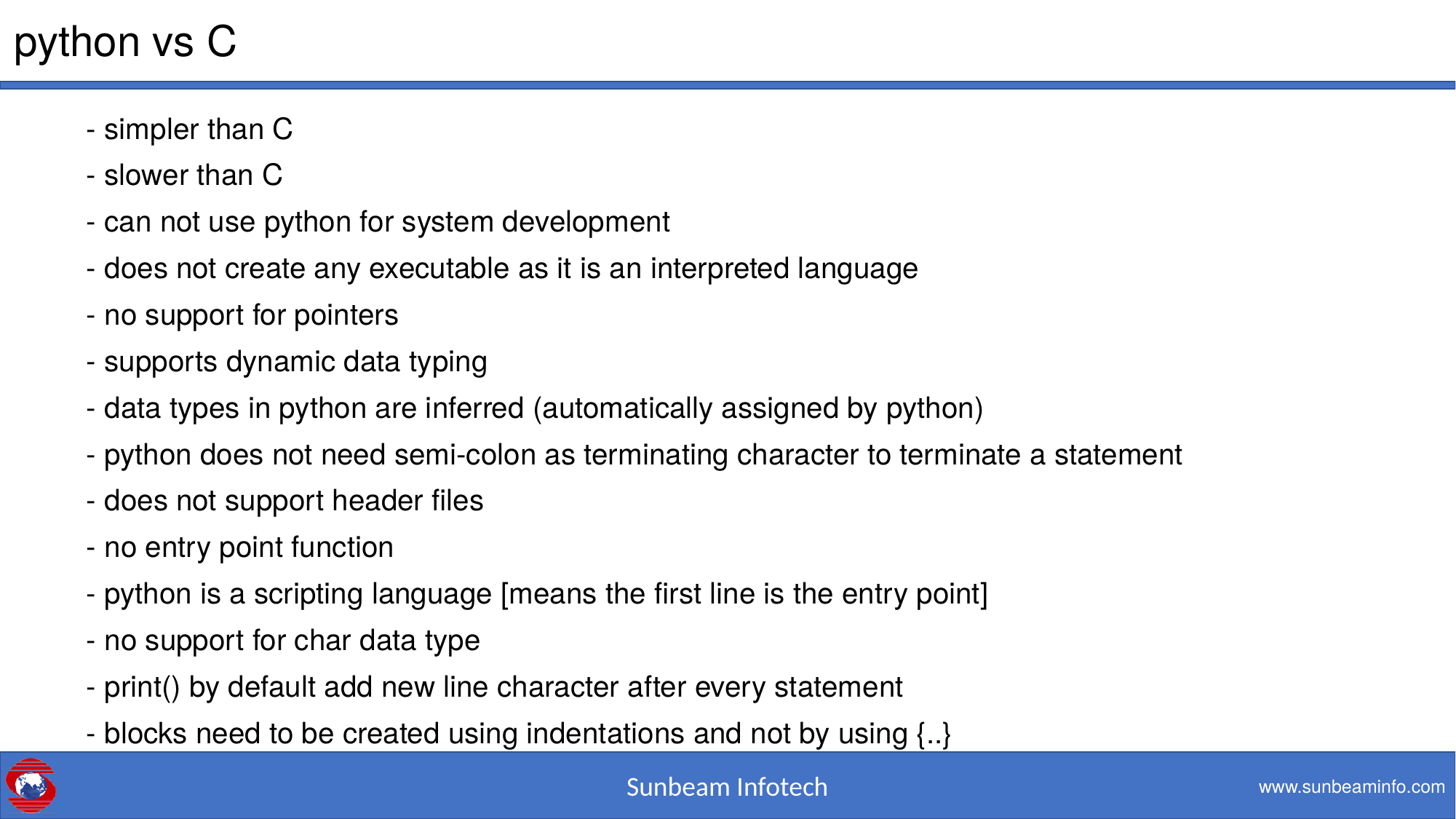

# python vs C
  - simpler than C
  - slower than C
  - can not use python for system development
  - does not create any executable as it is an interpreted language
  - no support for pointers
  - supports dynamic data typing
  - data types in python are inferred (automatically assigned by python)
  - python does not need semi-colon as terminating character to terminate a statement
  - does not support header files
  - no entry point function
  - python is a scripting language [means the first line is the entry point]
  - no support for char data type
  - print() by default add new line character after every statement
  - blocks need to be created using indentations and not by using {..}